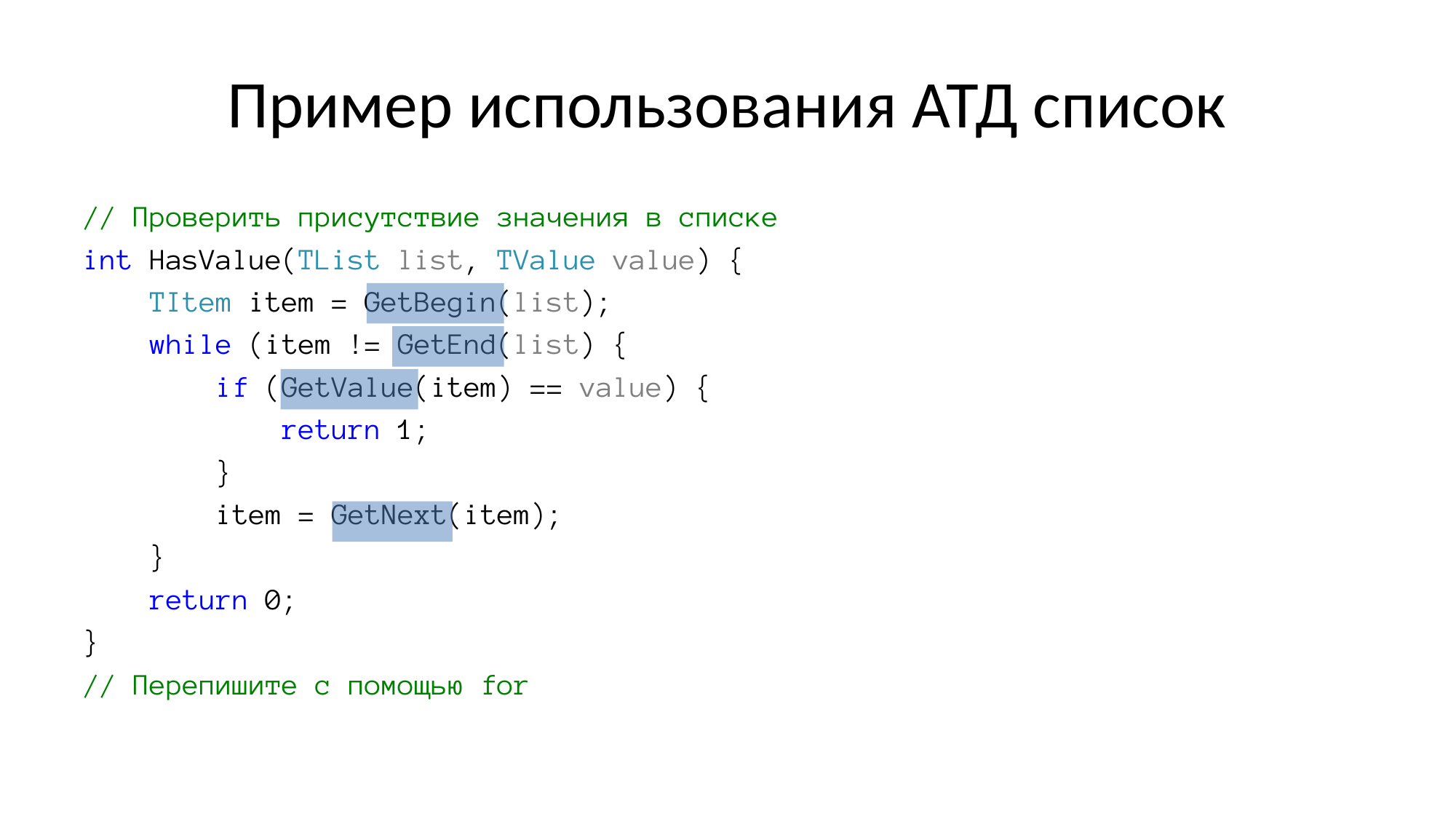

# Пример использования АТД список
// Проверить присутствие значения в списке
int HasValue(TList list, TValue value) {
    TItem item = GetBegin(list);
    while (item != GetEnd(list) {
        if (GetValue(item) == value) {
            return 1;
        }
        item = GetNext(item);
    }
    return 0;
}
// Перепишите с помощью for